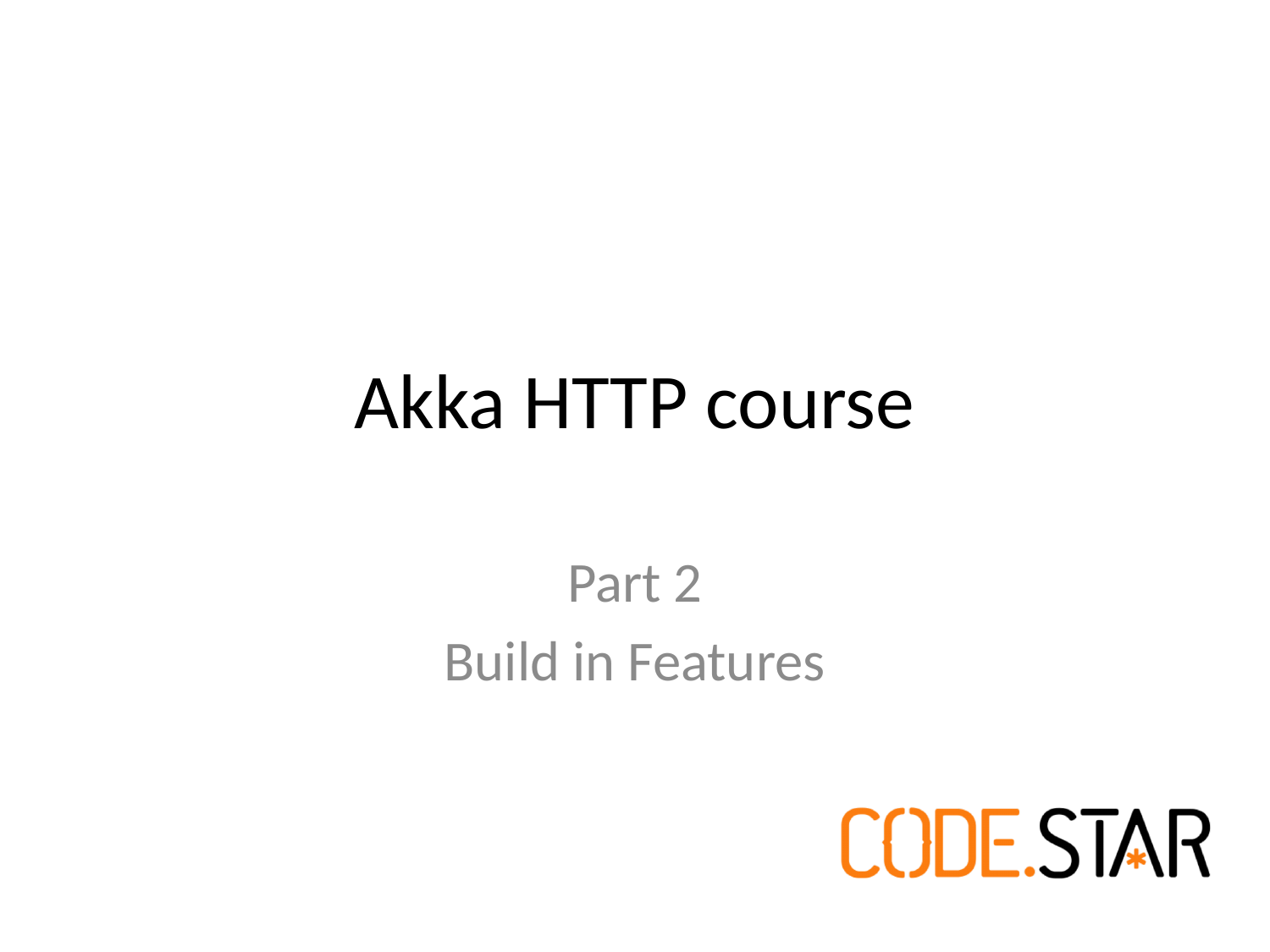

# Akka HTTP course
Part 2
Build in Features